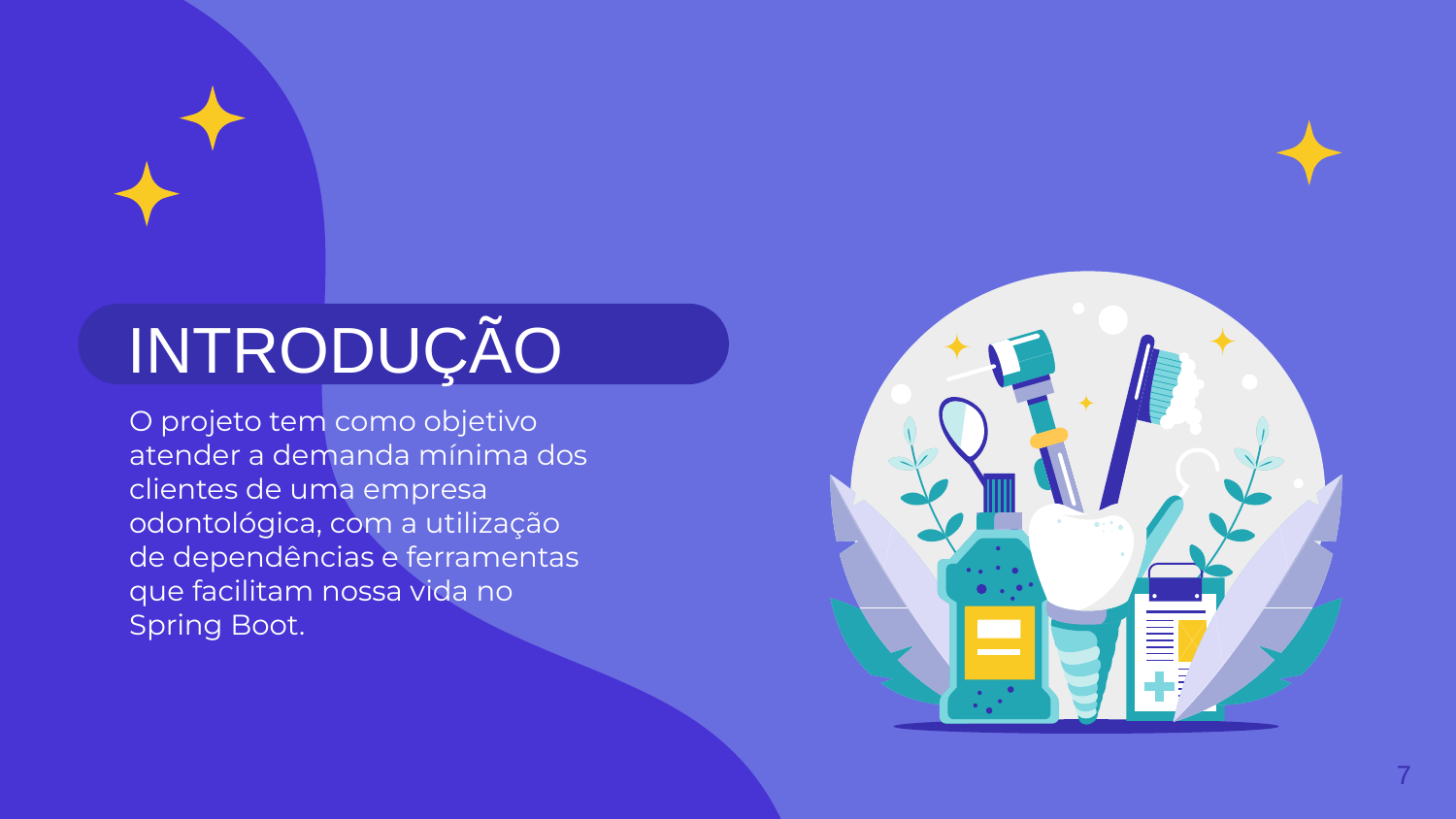

# INTRODUÇÃO

O projeto tem como objetivo atender a demanda mínima dos clientes de uma empresa odontológica, com a utilização de dependências e ferramentas que facilitam nossa vida no Spring Boot.

7